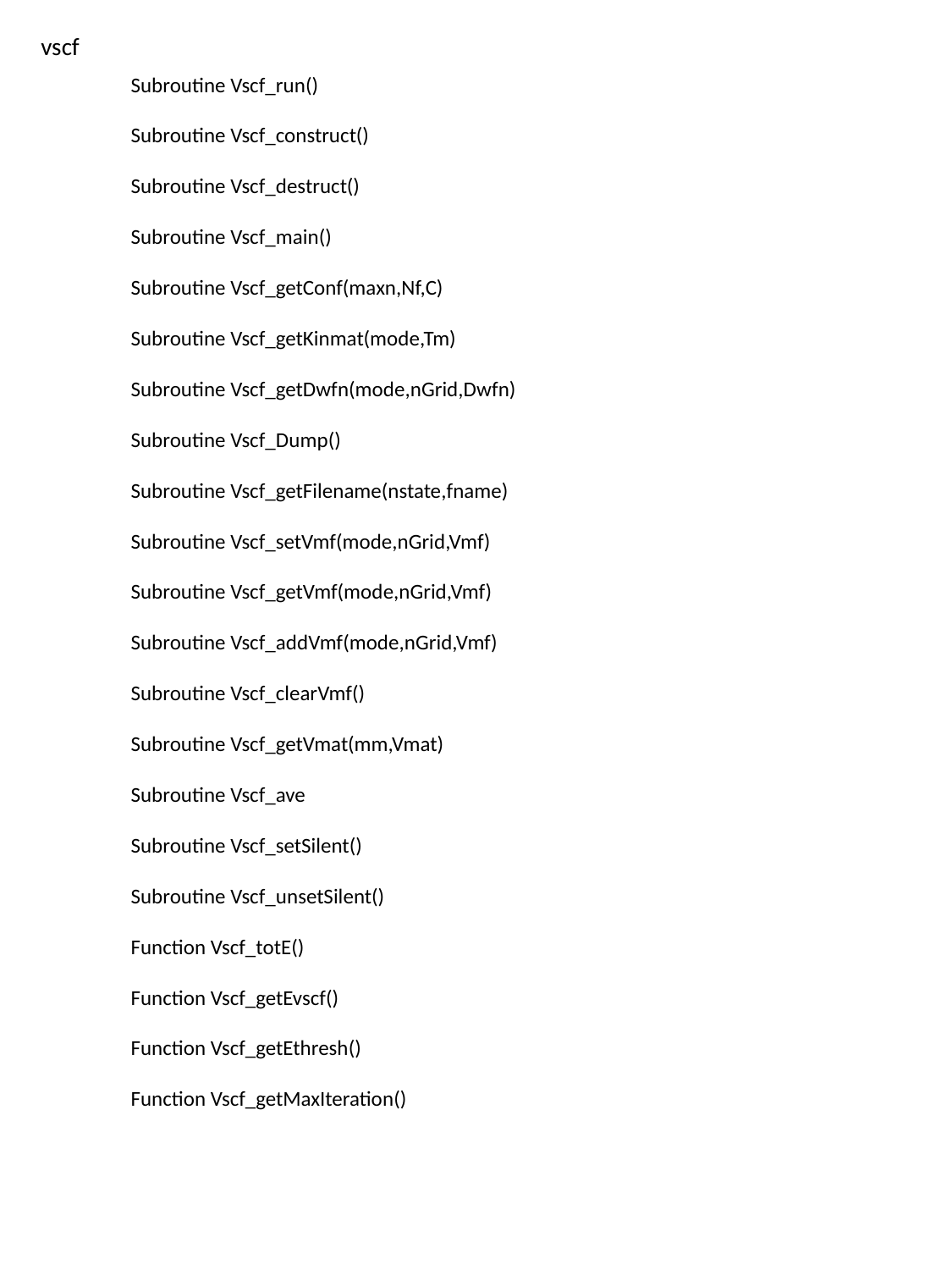

vscf
   Subroutine Vscf_run()

   Subroutine Vscf_construct()

   Subroutine Vscf_destruct()

   Subroutine Vscf_main()

   Subroutine Vscf_getConf(maxn,Nf,C)

   Subroutine Vscf_getKinmat(mode,Tm)

   Subroutine Vscf_getDwfn(mode,nGrid,Dwfn)

   Subroutine Vscf_Dump()

   Subroutine Vscf_getFilename(nstate,fname)

   Subroutine Vscf_setVmf(mode,nGrid,Vmf)

   Subroutine Vscf_getVmf(mode,nGrid,Vmf)

   Subroutine Vscf_addVmf(mode,nGrid,Vmf)

   Subroutine Vscf_clearVmf()

   Subroutine Vscf_getVmat(mm,Vmat)

   Subroutine Vscf_ave

   Subroutine Vscf_setSilent()

   Subroutine Vscf_unsetSilent()

   Function Vscf_totE()

   Function Vscf_getEvscf()

   Function Vscf_getEthresh()

   Function Vscf_getMaxIteration()